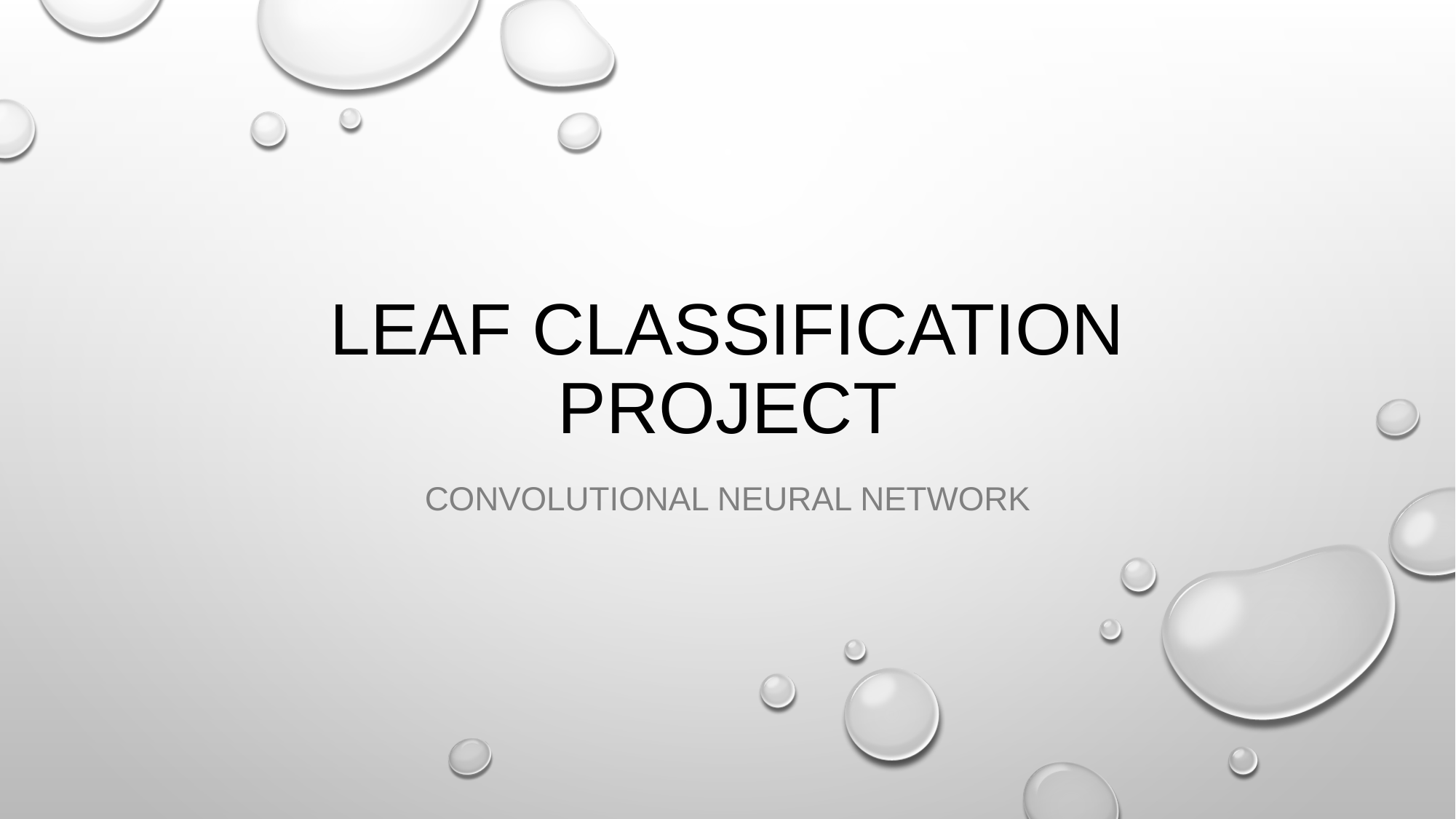

# Leaf classification project
Convolutional neural network